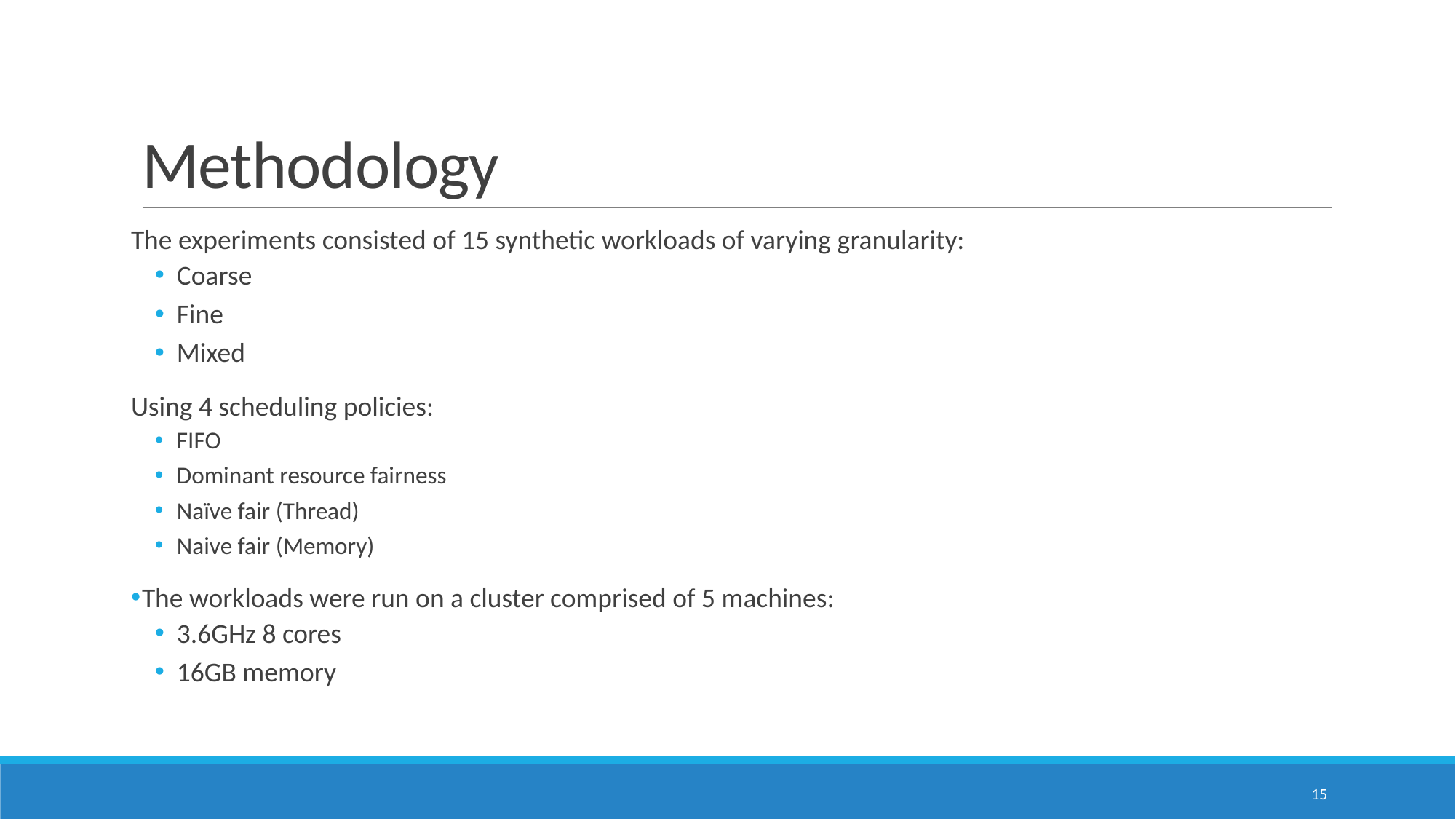

# Methodology
The experiments consisted of 15 synthetic workloads of varying granularity:
Coarse
Fine
Mixed
Using 4 scheduling policies:
FIFO
Dominant resource fairness
Naïve fair (Thread)
Naive fair (Memory)
The workloads were run on a cluster comprised of 5 machines:
3.6GHz 8 cores
16GB memory

15